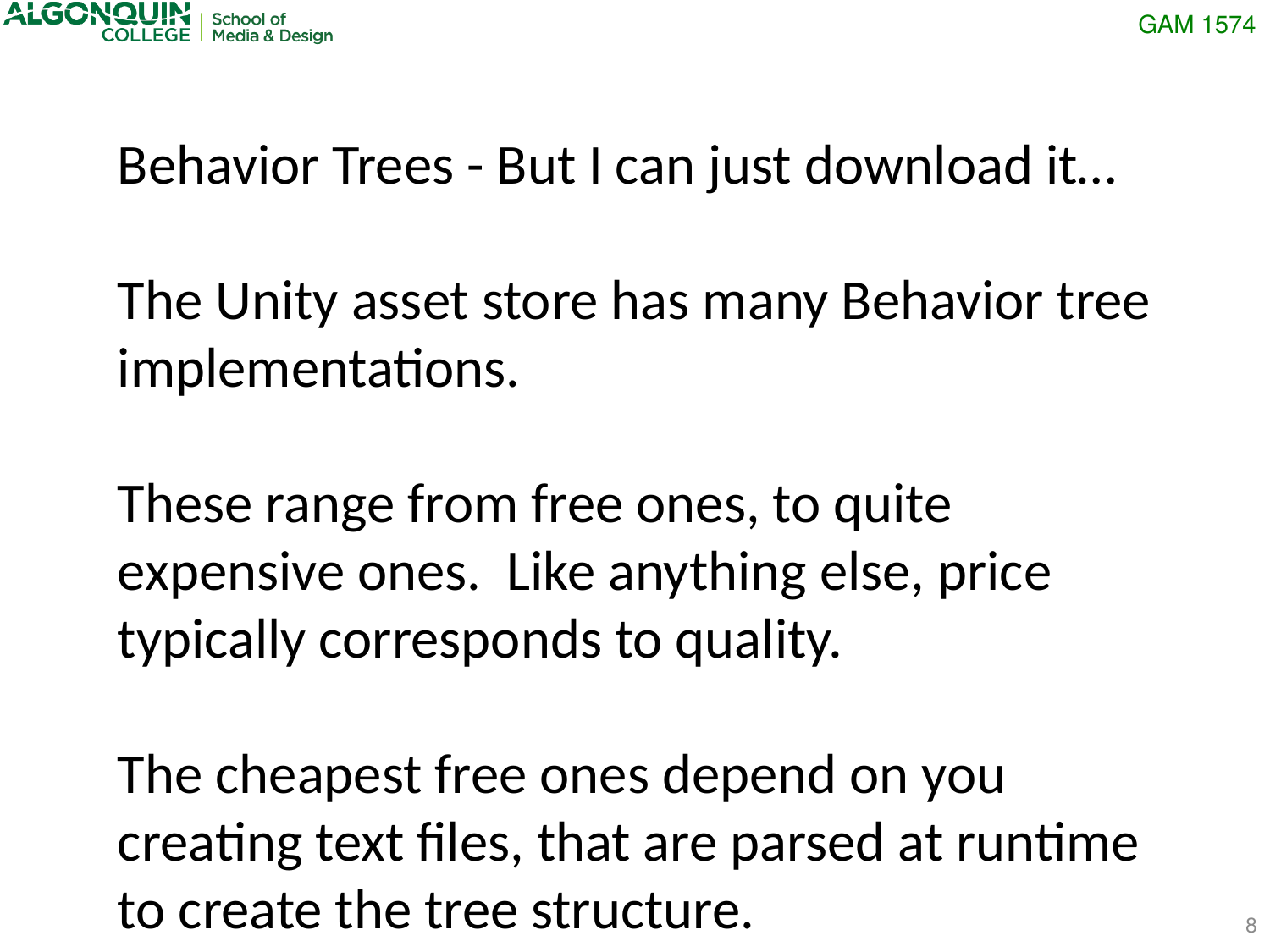

Behavior Trees - But I can just download it…

The Unity asset store has many Behavior tree implementations.

These range from free ones, to quite expensive ones.  Like anything else, price typically corresponds to quality.

The cheapest free ones depend on you creating text files, that are parsed at runtime to create the tree structure.
8